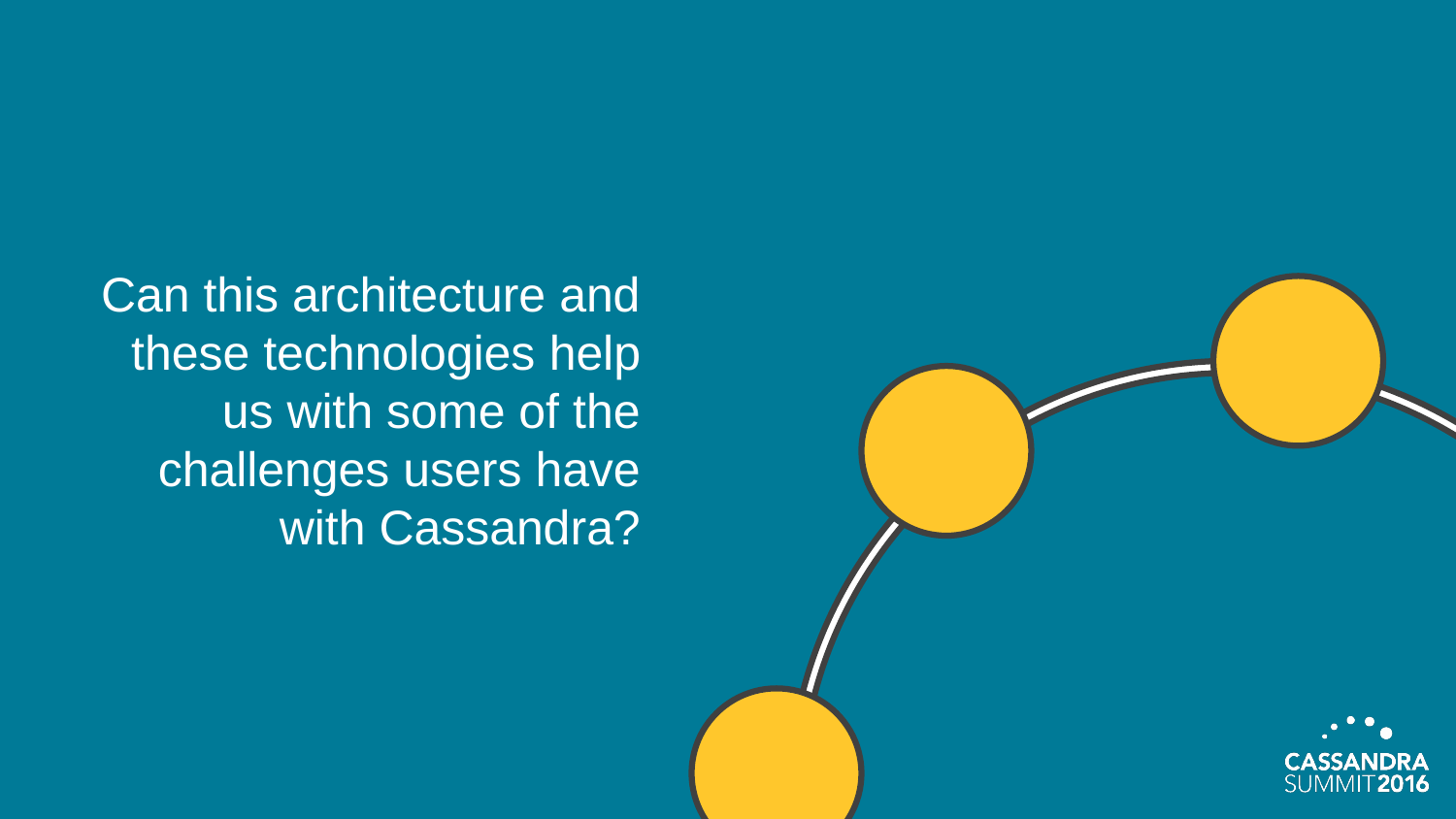

Can this architecture and these technologies help us with some of the challenges users have with Cassandra?